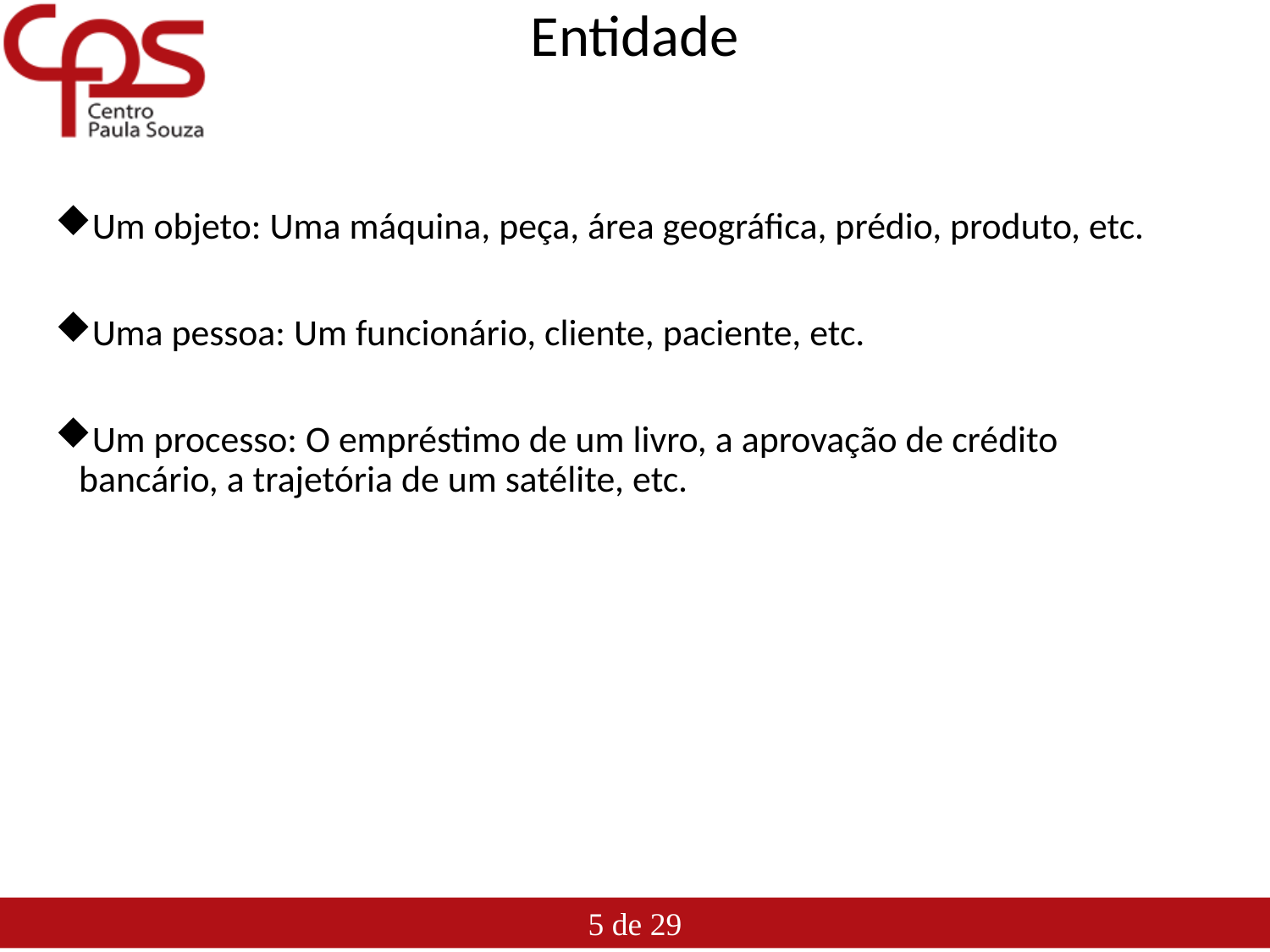

# Entidade
Um objeto: Uma máquina, peça, área geográfica, prédio, produto, etc.

Uma pessoa: Um funcionário, cliente, paciente, etc.

Um processo: O empréstimo de um livro, a aprovação de crédito bancário, a trajetória de um satélite, etc.